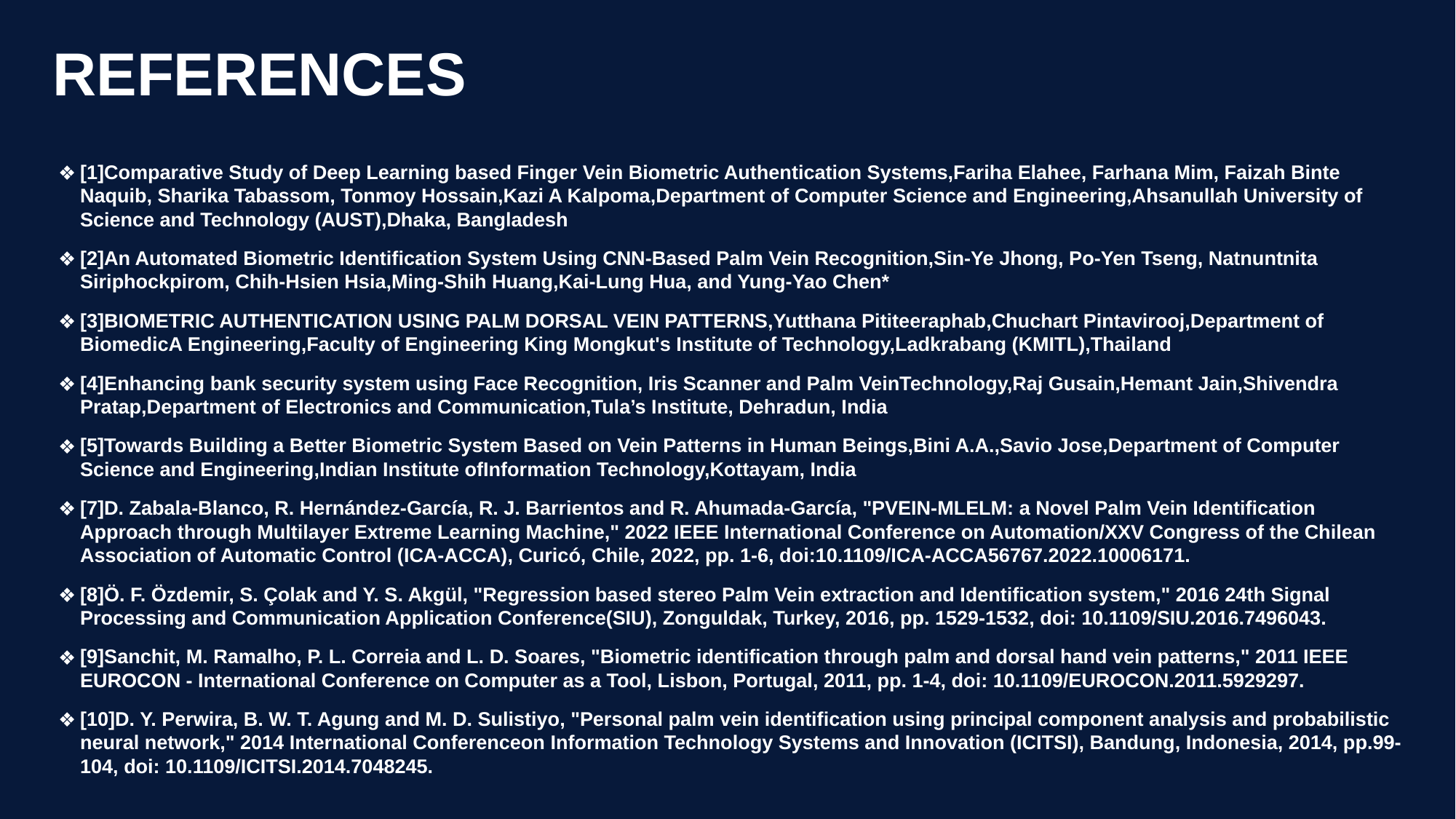

# REFERENCES
[1]Comparative Study of Deep Learning based Finger Vein Biometric Authentication Systems,Fariha Elahee, Farhana Mim, Faizah Binte Naquib, Sharika Tabassom, Tonmoy Hossain,Kazi A Kalpoma,Department of Computer Science and Engineering,Ahsanullah University of Science and Technology (AUST),Dhaka, Bangladesh
[2]An Automated Biometric Identification System Using CNN-Based Palm Vein Recognition,Sin-Ye Jhong, Po-Yen Tseng, Natnuntnita Siriphockpirom, Chih-Hsien Hsia,Ming-Shih Huang,Kai-Lung Hua, and Yung-Yao Chen*
[3]BIOMETRIC AUTHENTICATION USING PALM DORSAL VEIN PATTERNS,Yutthana Pititeeraphab,Chuchart Pintavirooj,Department of BiomedicA Engineering,Faculty of Engineering King Mongkut's Institute of Technology,Ladkrabang (KMITL),Thailand
[4]Enhancing bank security system using Face Recognition, Iris Scanner and Palm VeinTechnology,Raj Gusain,Hemant Jain,Shivendra Pratap,Department of Electronics and Communication,Tula’s Institute, Dehradun, India
[5]Towards Building a Better Biometric System Based on Vein Patterns in Human Beings,Bini A.A.,Savio Jose,Department of Computer Science and Engineering,Indian Institute ofInformation Technology,Kottayam, India
[7]D. Zabala-Blanco, R. Hernández-García, R. J. Barrientos and R. Ahumada-García, "PVEIN-MLELM: a Novel Palm Vein Identification Approach through Multilayer Extreme Learning Machine," 2022 IEEE International Conference on Automation/XXV Congress of the Chilean Association of Automatic Control (ICA-ACCA), Curicó, Chile, 2022, pp. 1-6, doi:10.1109/ICA-ACCA56767.2022.10006171.
[8]Ö. F. Özdemir, S. Çolak and Y. S. Akgül, "Regression based stereo Palm Vein extraction and Identification system," 2016 24th Signal Processing and Communication Application Conference(SIU), Zonguldak, Turkey, 2016, pp. 1529-1532, doi: 10.1109/SIU.2016.7496043.
[9]Sanchit, M. Ramalho, P. L. Correia and L. D. Soares, "Biometric identification through palm and dorsal hand vein patterns," 2011 IEEE EUROCON - International Conference on Computer as a Tool, Lisbon, Portugal, 2011, pp. 1-4, doi: 10.1109/EUROCON.2011.5929297.
[10]D. Y. Perwira, B. W. T. Agung and M. D. Sulistiyo, "Personal palm vein identification using principal component analysis and probabilistic neural network," 2014 International Conferenceon Information Technology Systems and Innovation (ICITSI), Bandung, Indonesia, 2014, pp.99-104, doi: 10.1109/ICITSI.2014.7048245.